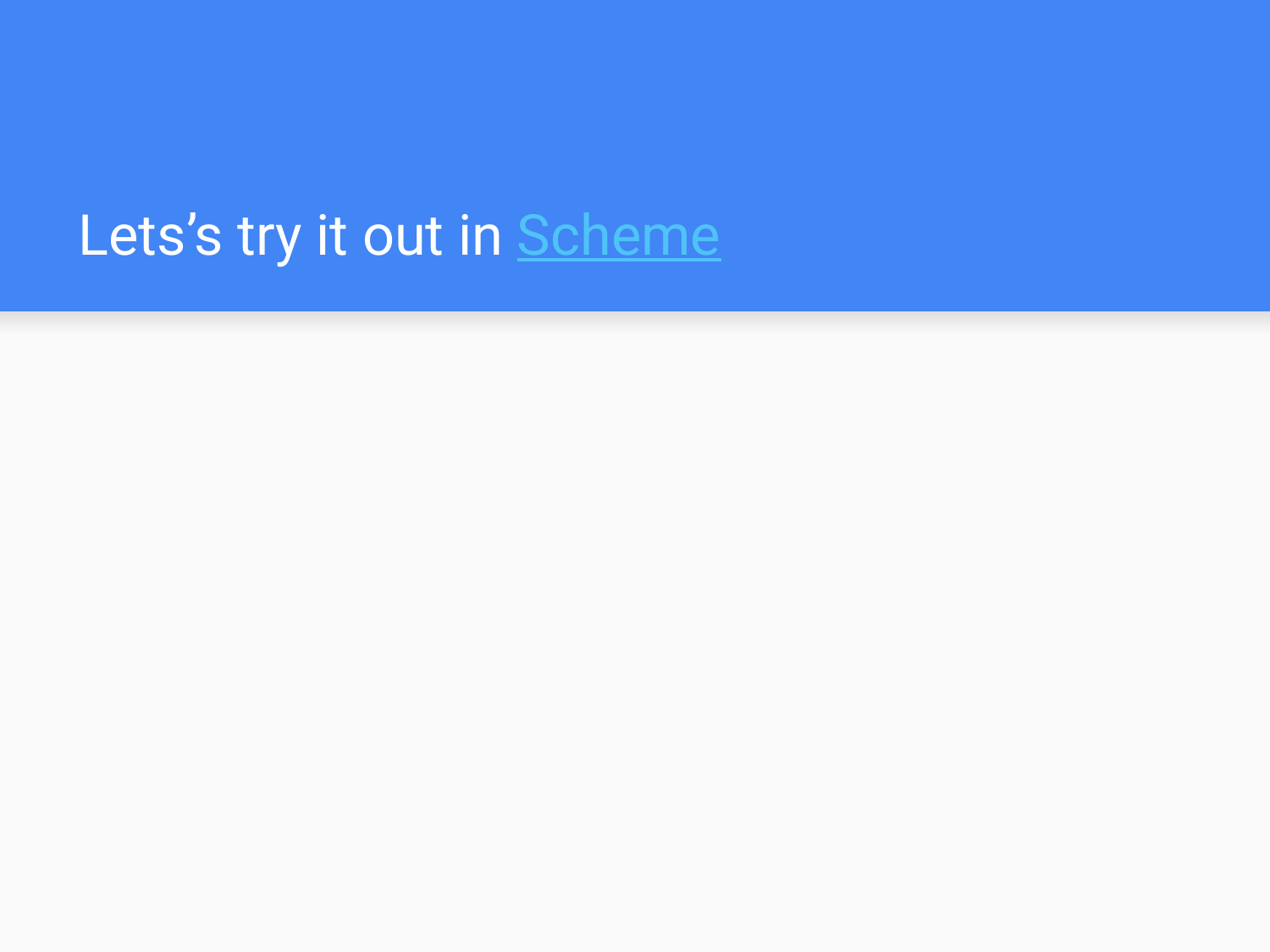

# Lets’s try it out in Scheme